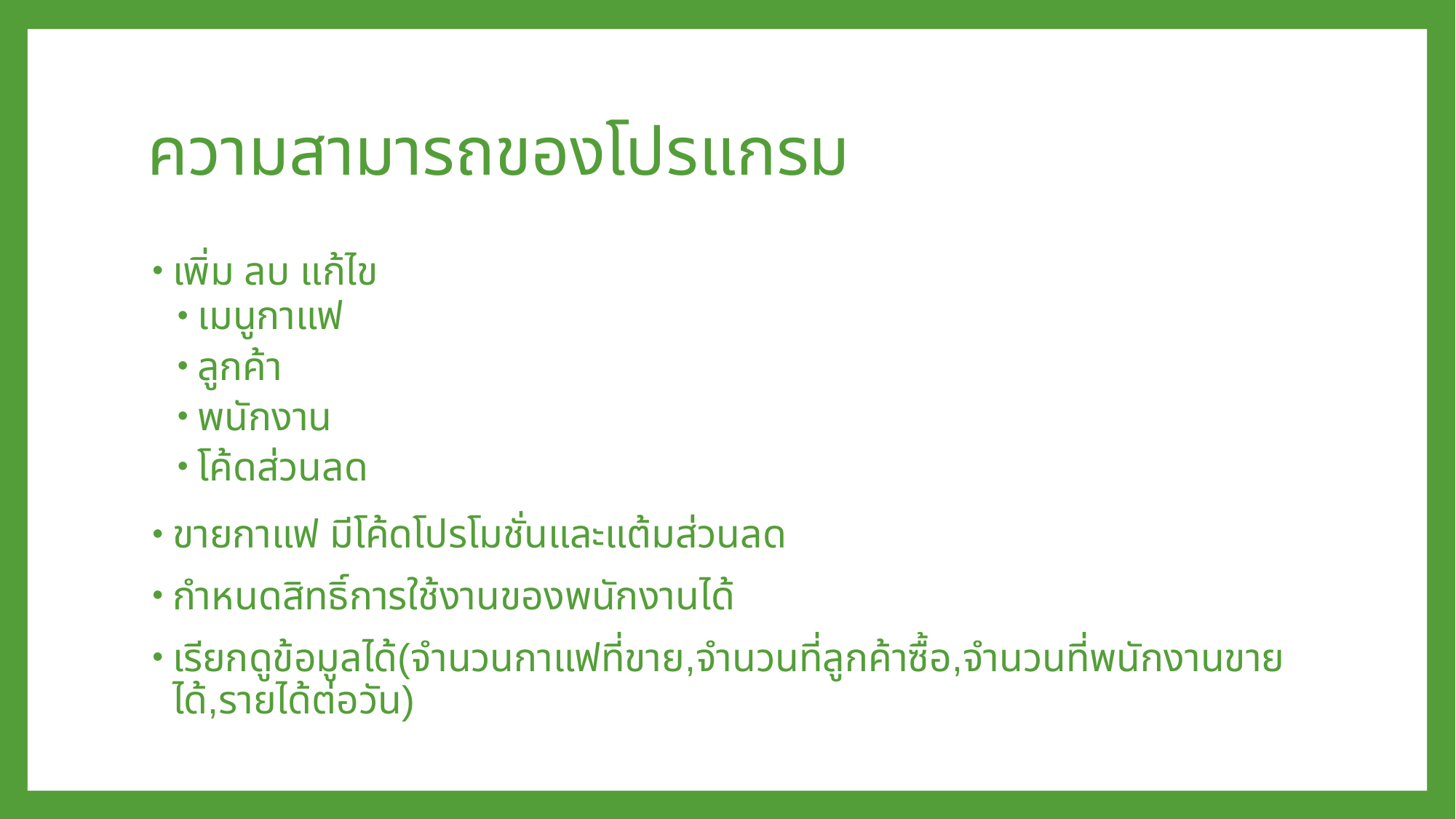

# ความสามารถของโปรแกรม
เพิ่ม ลบ แก้ไข
เมนูกาแฟ
ลูกค้า
พนักงาน
โค้ดส่วนลด
ขายกาแฟ มีโค้ดโปรโมชั่นและแต้มส่วนลด
กำหนดสิทธิ์การใช้งานของพนักงานได้
เรียกดูข้อมูลได้(จำนวนกาแฟที่ขาย,จำนวนที่ลูกค้าซื้อ,จำนวนที่พนักงานขายได้,รายได้ต่อวัน)